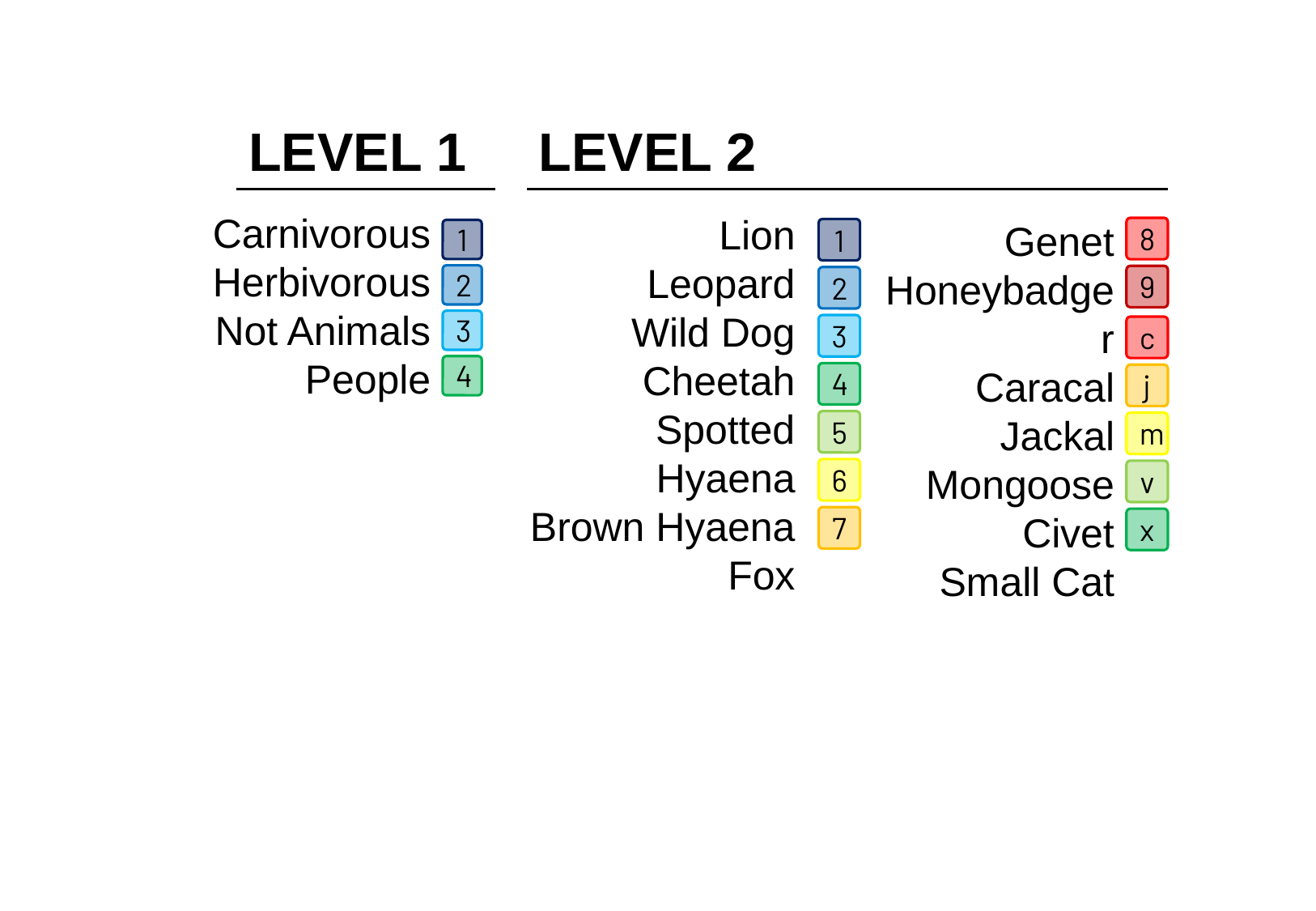

LEVEL 1
LEVEL 2
Carnivorous
Herbivorous
Not Animals
People
4
3
2
1
Lion
Leopard
Wild Dog
Cheetah
Spotted Hyaena
Brown Hyaena
Fox

1
2
3
4
5
6
7
Genet
Honeybadger
Caracal
Jackal
Mongoose
Civet
Small Cat
8
9
c
j
m
v
x